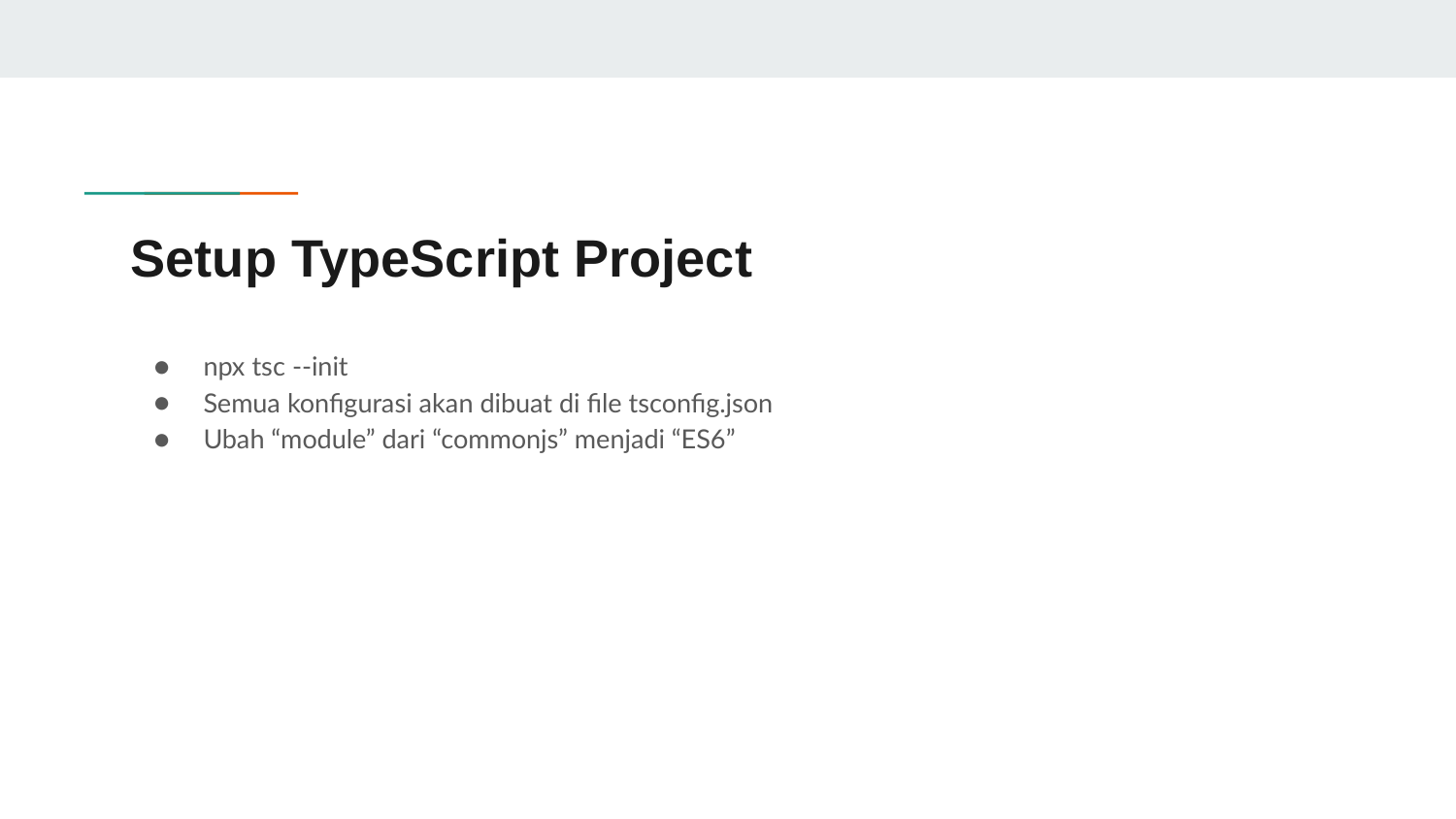

# Setup TypeScript Project
npx tsc --init
Semua konfigurasi akan dibuat di file tsconfig.json
Ubah “module” dari “commonjs” menjadi “ES6”